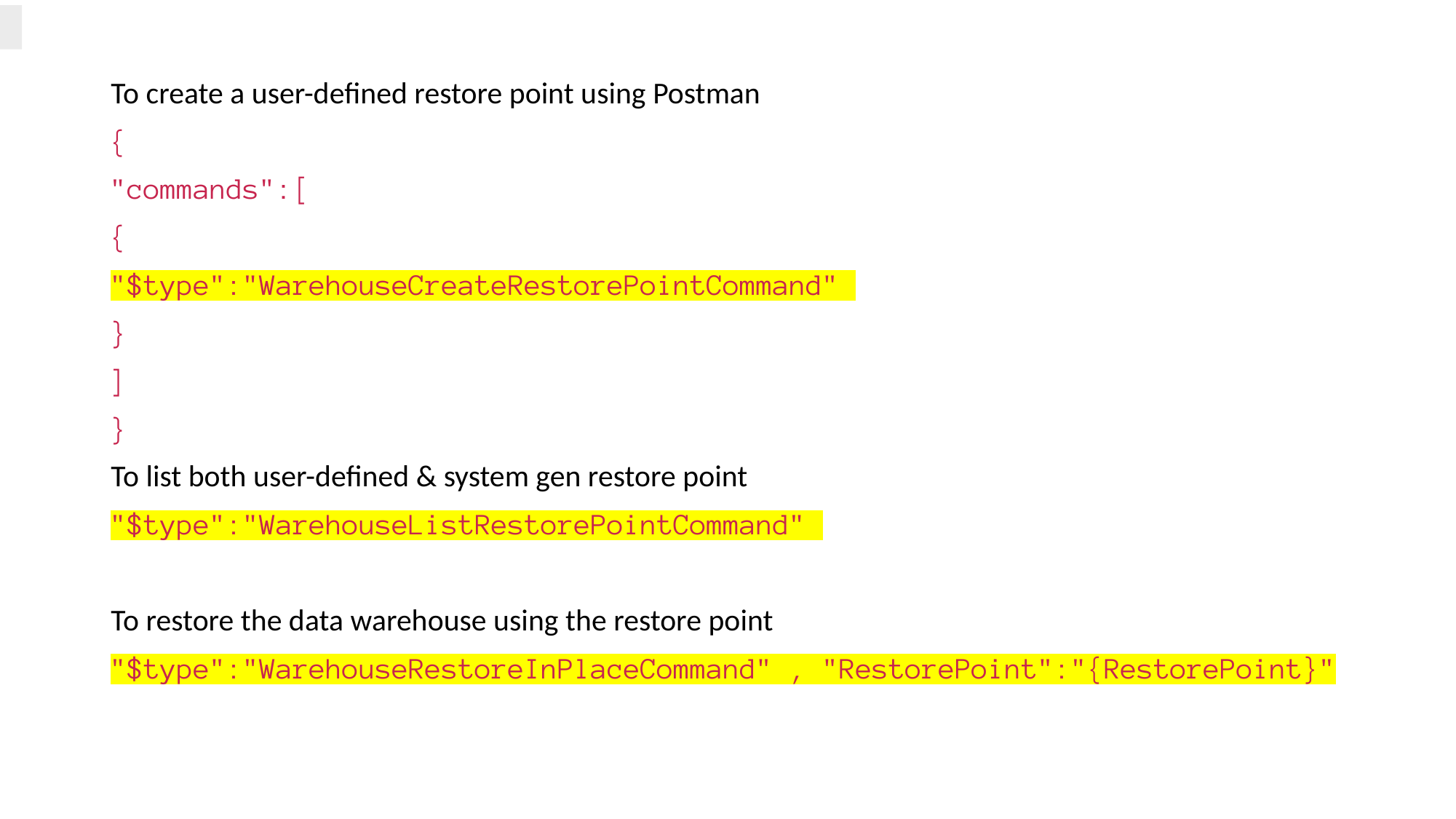

To create a user-defined restore point using Postman
{
"commands":[
{
"$type":"WarehouseCreateRestorePointCommand"
}
]
}
To list both user-defined & system gen restore point
"$type":"WarehouseListRestorePointCommand"

To restore the data warehouse using the restore point
"$type":"WarehouseRestoreInPlaceCommand" , "RestorePoint":"{RestorePoint}"